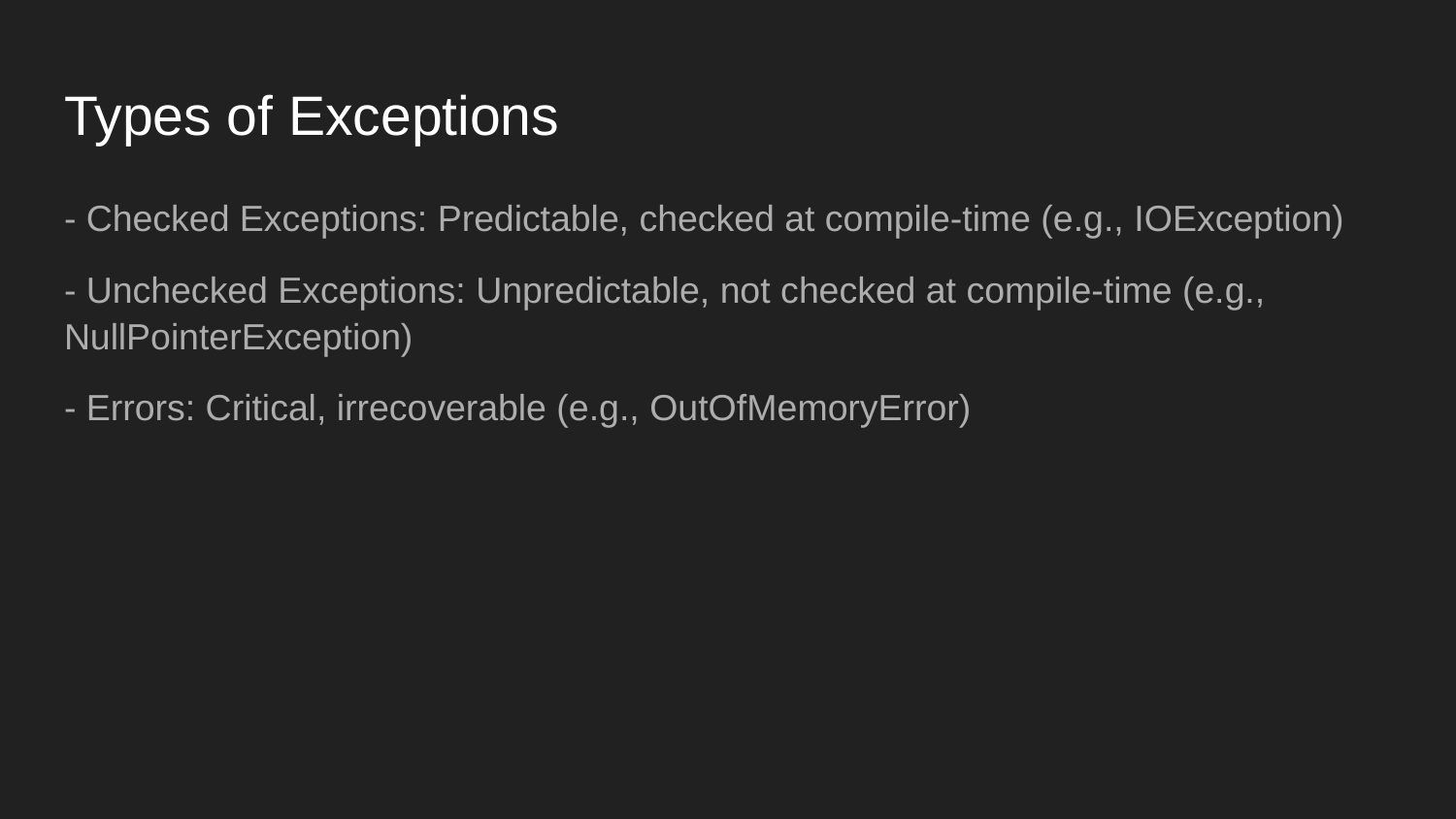

# Types of Exceptions
- Checked Exceptions: Predictable, checked at compile-time (e.g., IOException)
- Unchecked Exceptions: Unpredictable, not checked at compile-time (e.g., NullPointerException)
- Errors: Critical, irrecoverable (e.g., OutOfMemoryError)